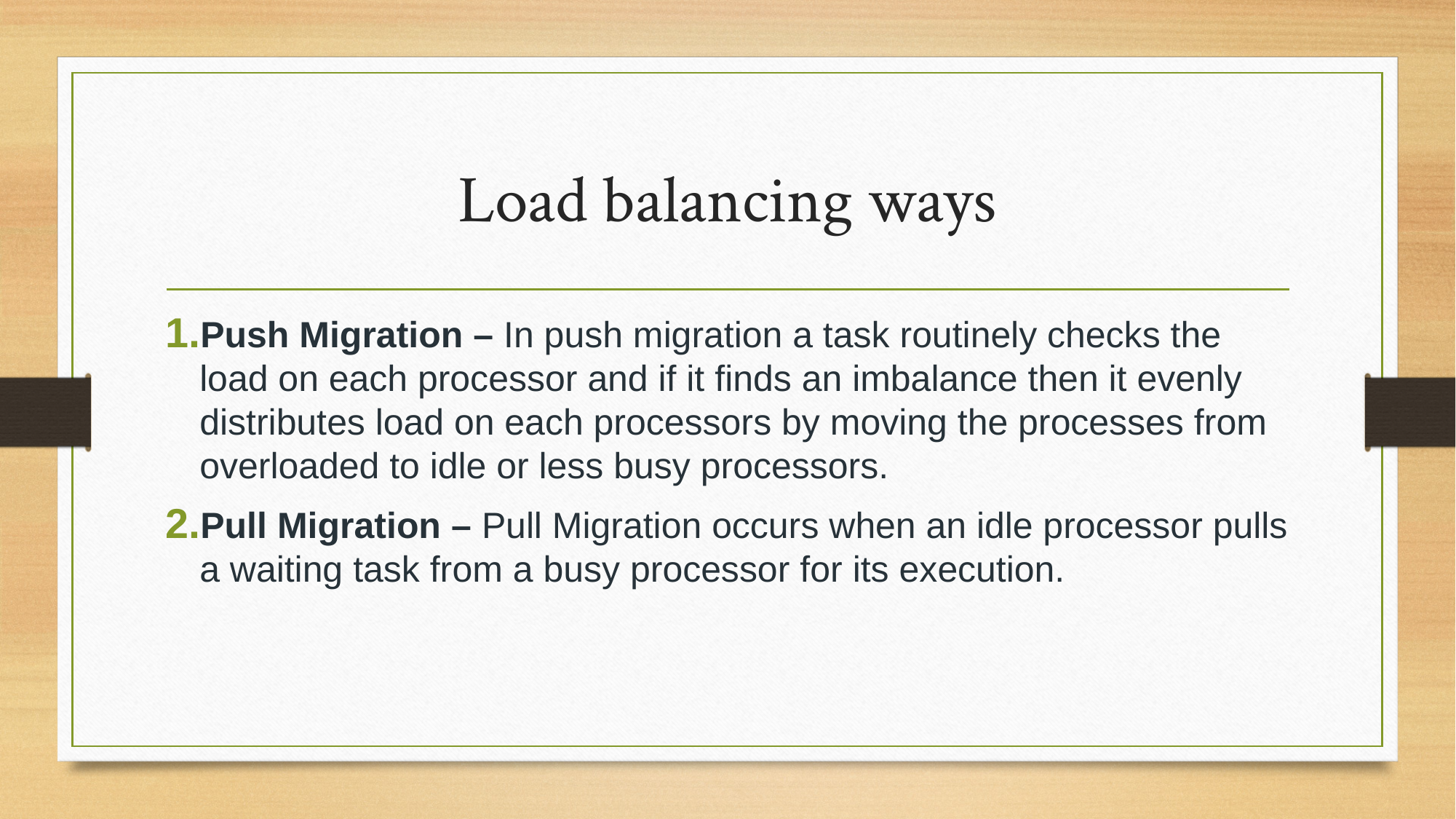

# Load balancing ways
Push Migration – In push migration a task routinely checks the load on each processor and if it finds an imbalance then it evenly distributes load on each processors by moving the processes from overloaded to idle or less busy processors.
Pull Migration – Pull Migration occurs when an idle processor pulls a waiting task from a busy processor for its execution.